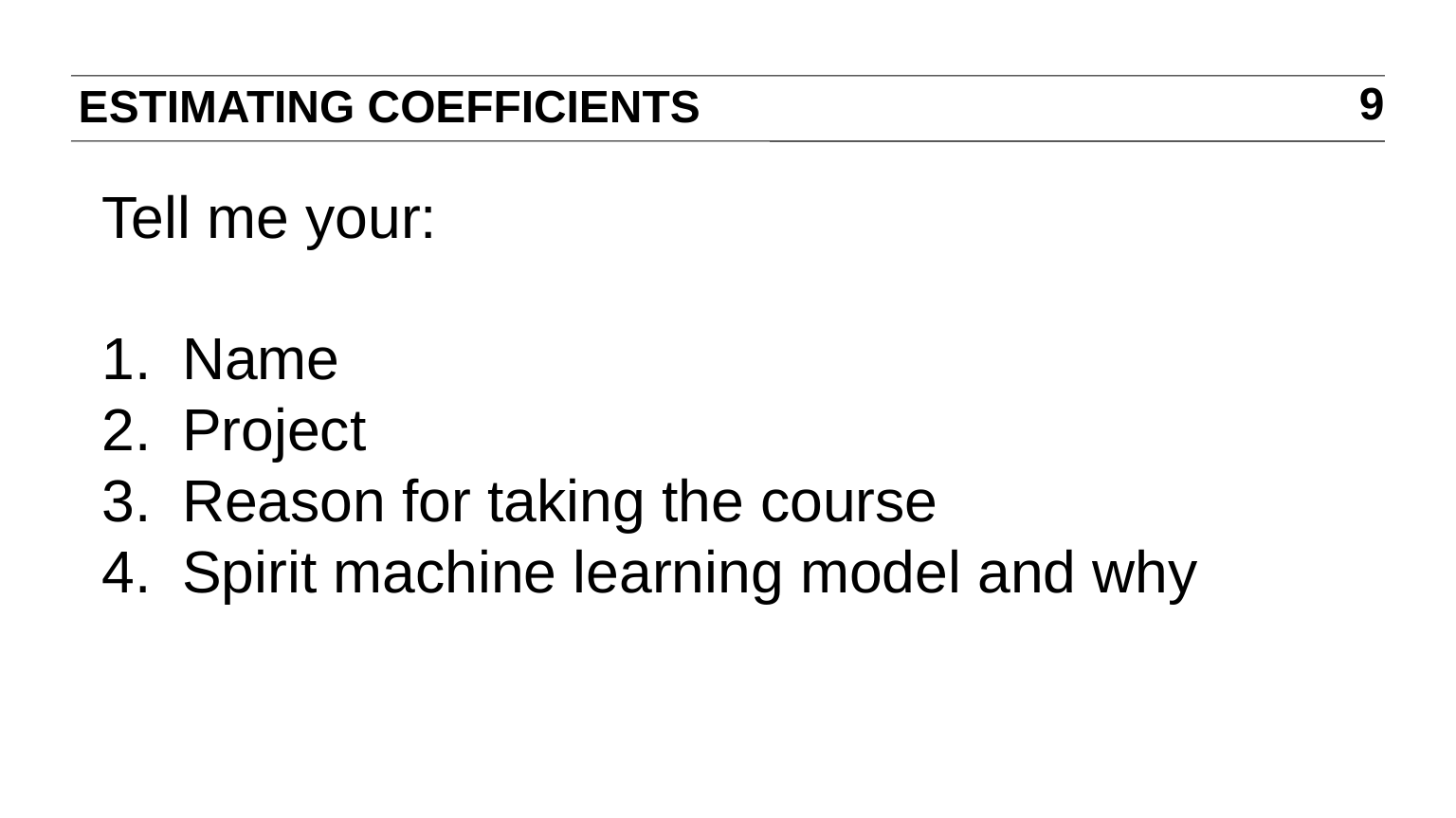

ESTIMATING COEFFICIENTS
9
Tell me your:

Name
Project
Reason for taking the course
Spirit machine learning model and why